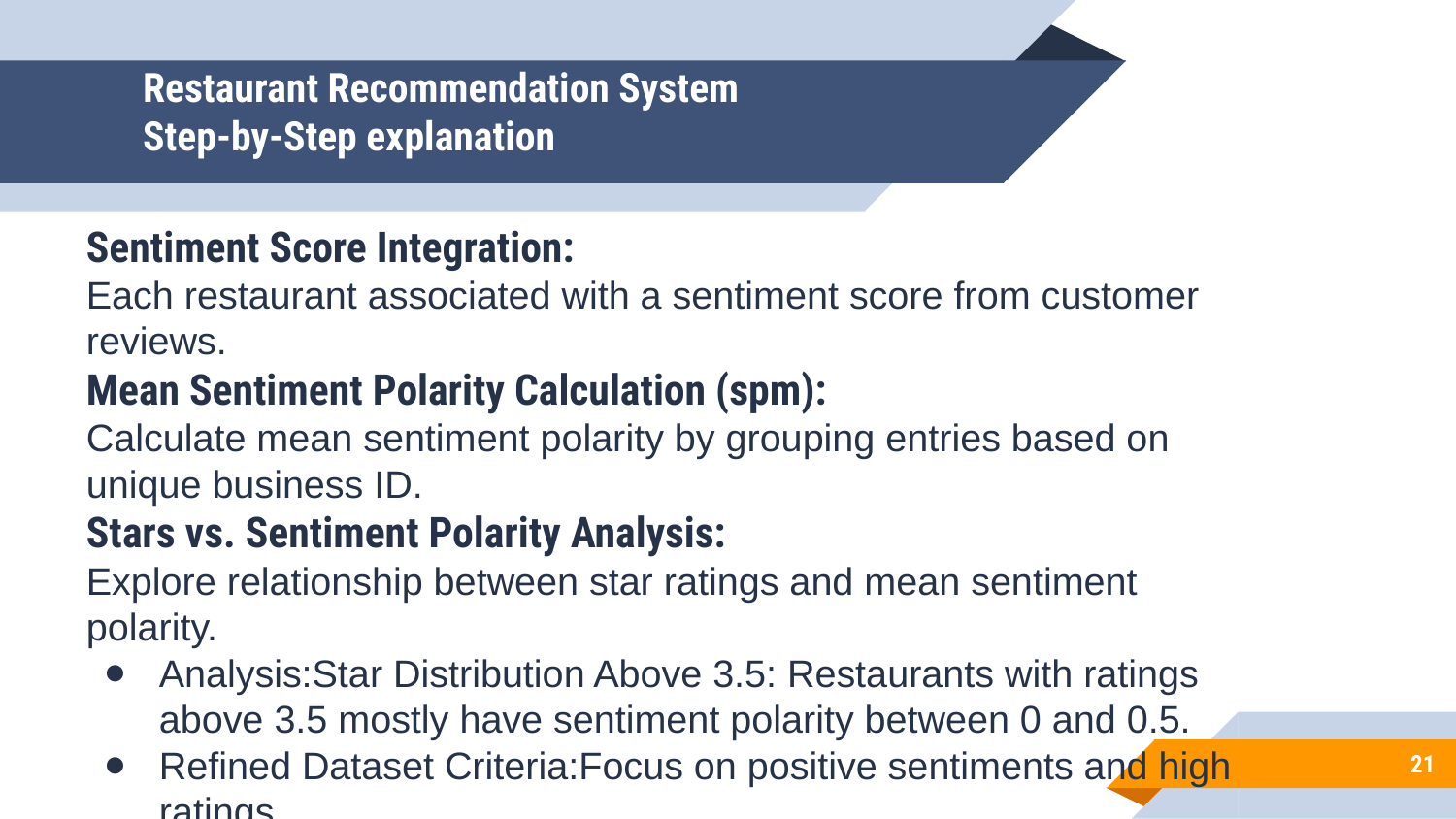

# Restaurant Recommendation System
Step-by-Step explanation

Sentiment Score Integration:
Each restaurant associated with a sentiment score from customer reviews.
Mean Sentiment Polarity Calculation (spm):
Calculate mean sentiment polarity by grouping entries based on unique business ID.
Stars vs. Sentiment Polarity Analysis:
Explore relationship between star ratings and mean sentiment polarity.
Analysis:Star Distribution Above 3.5: Restaurants with ratings above 3.5 mostly have sentiment polarity between 0 and 0.5.
Refined Dataset Criteria:Focus on positive sentiments and high ratings.
Isolate rows with star rating > 3.5 and sentiment polarity > 0.

21